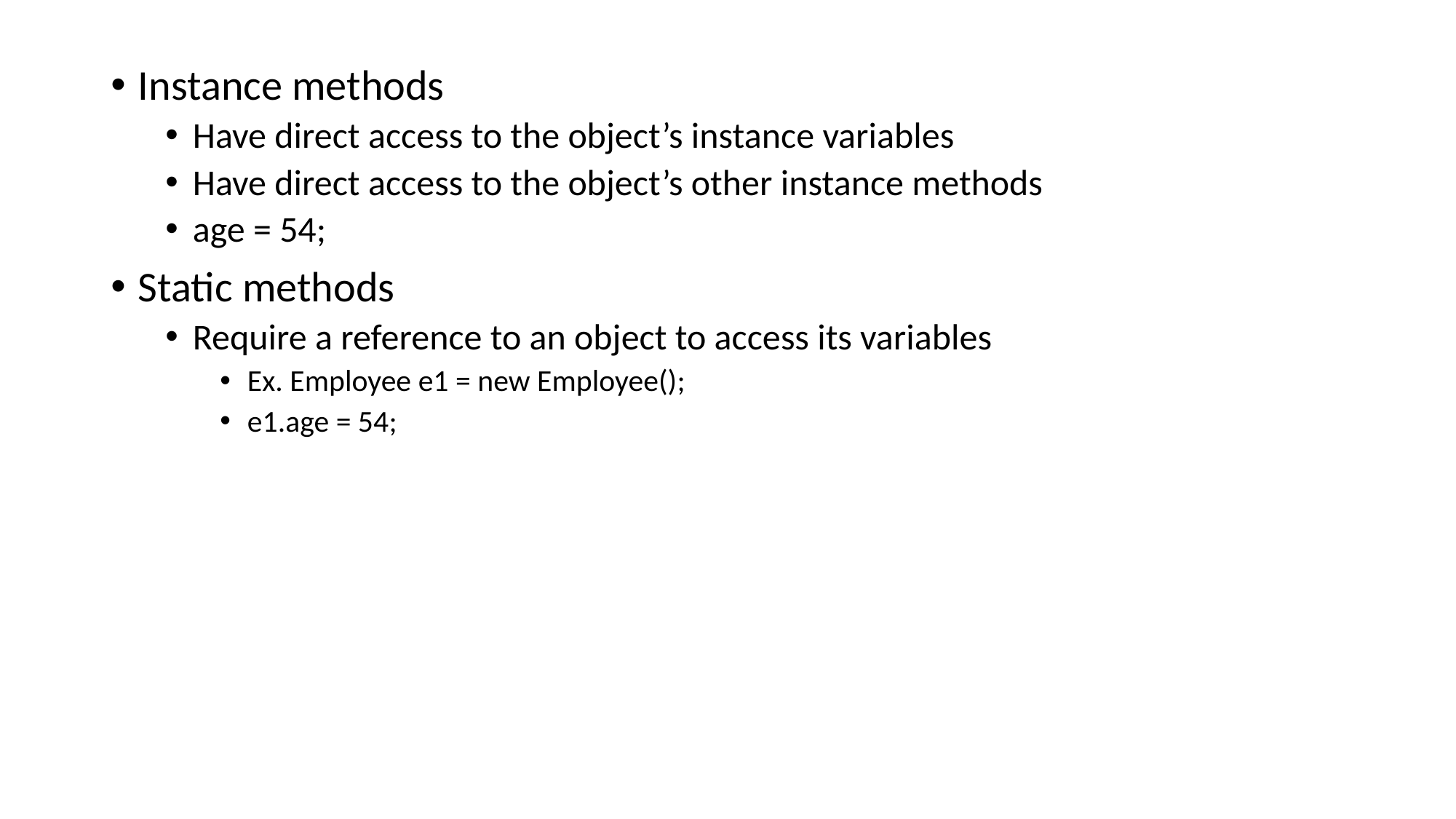

Instance methods
Have direct access to the object’s instance variables
Have direct access to the object’s other instance methods
age = 54;
Static methods
Require a reference to an object to access its variables
Ex. Employee e1 = new Employee();
e1.age = 54;